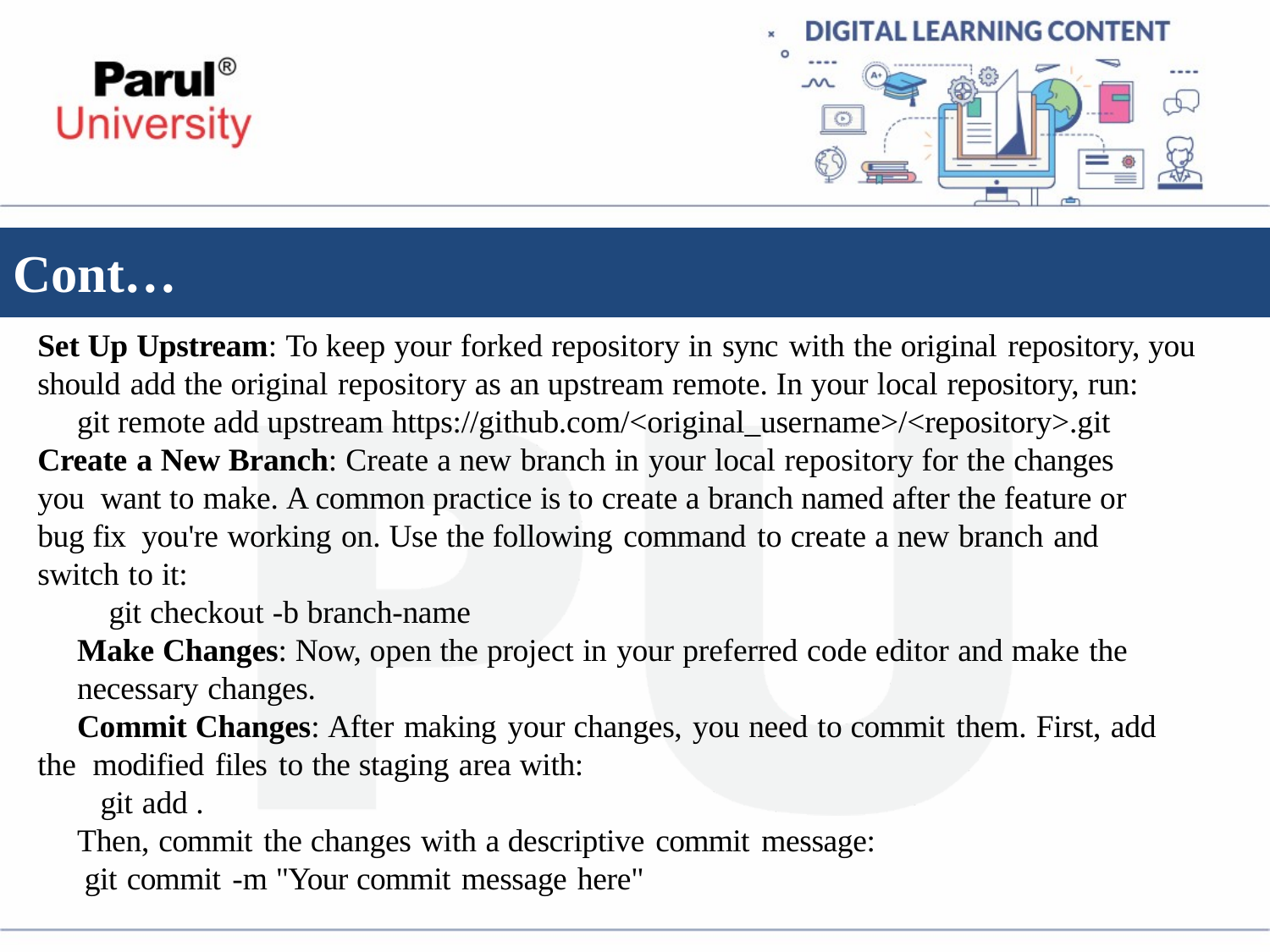

# Cont…
Set Up Upstream: To keep your forked repository in sync with the original repository, you
should add the original repository as an upstream remote. In your local repository, run:
git remote add upstream https://github.com/<original_username>/<repository>.git  Create a New Branch: Create a new branch in your local repository for the changes you  want to make. A common practice is to create a branch named after the feature or bug fix  you're working on. Use the following command to create a new branch and switch to it:
git checkout -b branch-name
Make Changes: Now, open the project in your preferred code editor and make the
necessary changes.
Commit Changes: After making your changes, you need to commit them. First, add the  modified files to the staging area with:
git add .
Then, commit the changes with a descriptive commit message:
git commit -m "Your commit message here"